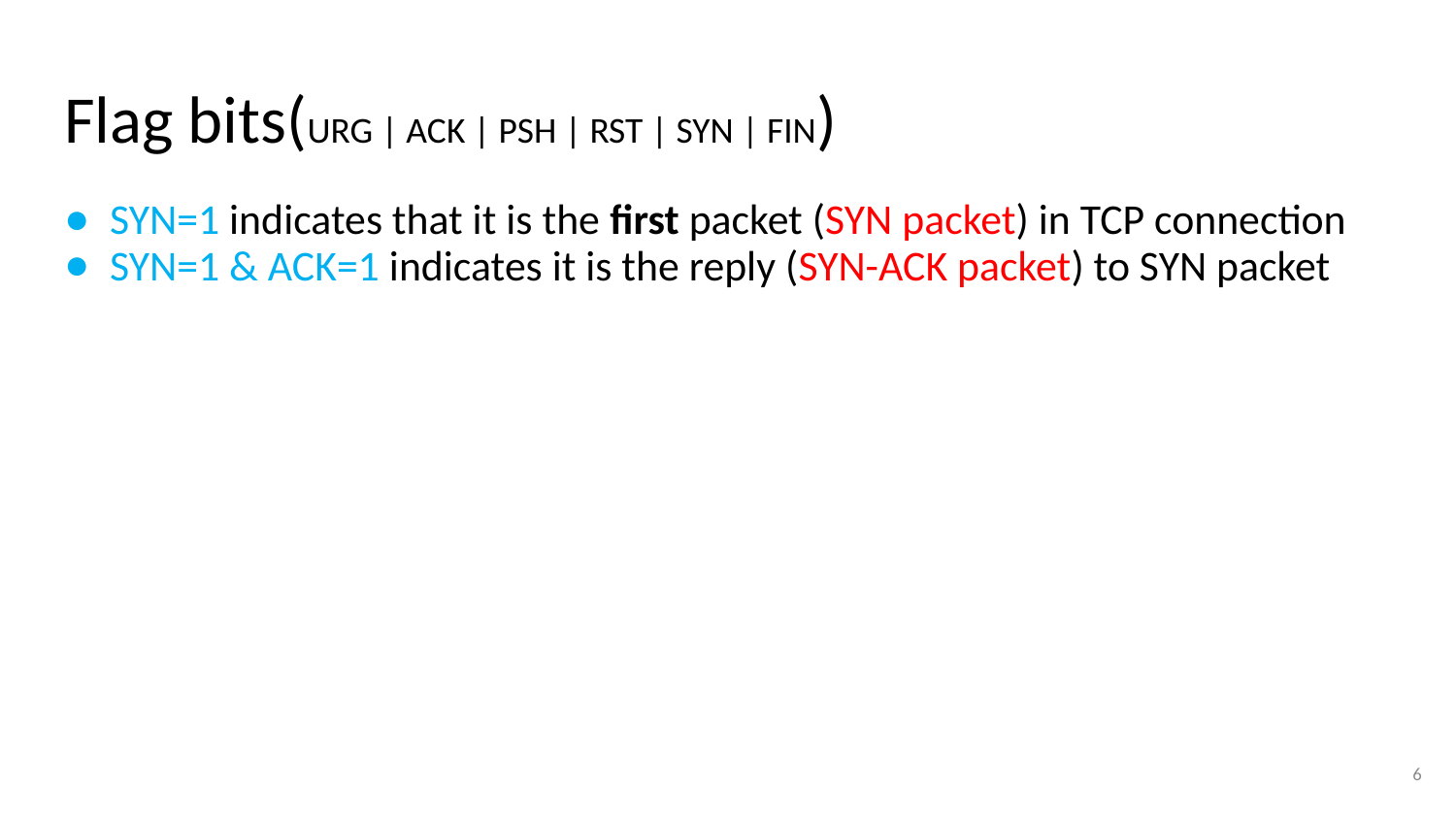

# Flag bits(URG | ACK | PSH | RST | SYN | FIN)
SYN=1 indicates that it is the first packet (SYN packet) in TCP connection
SYN=1 & ACK=1 indicates it is the reply (SYN-ACK packet) to SYN packet
6